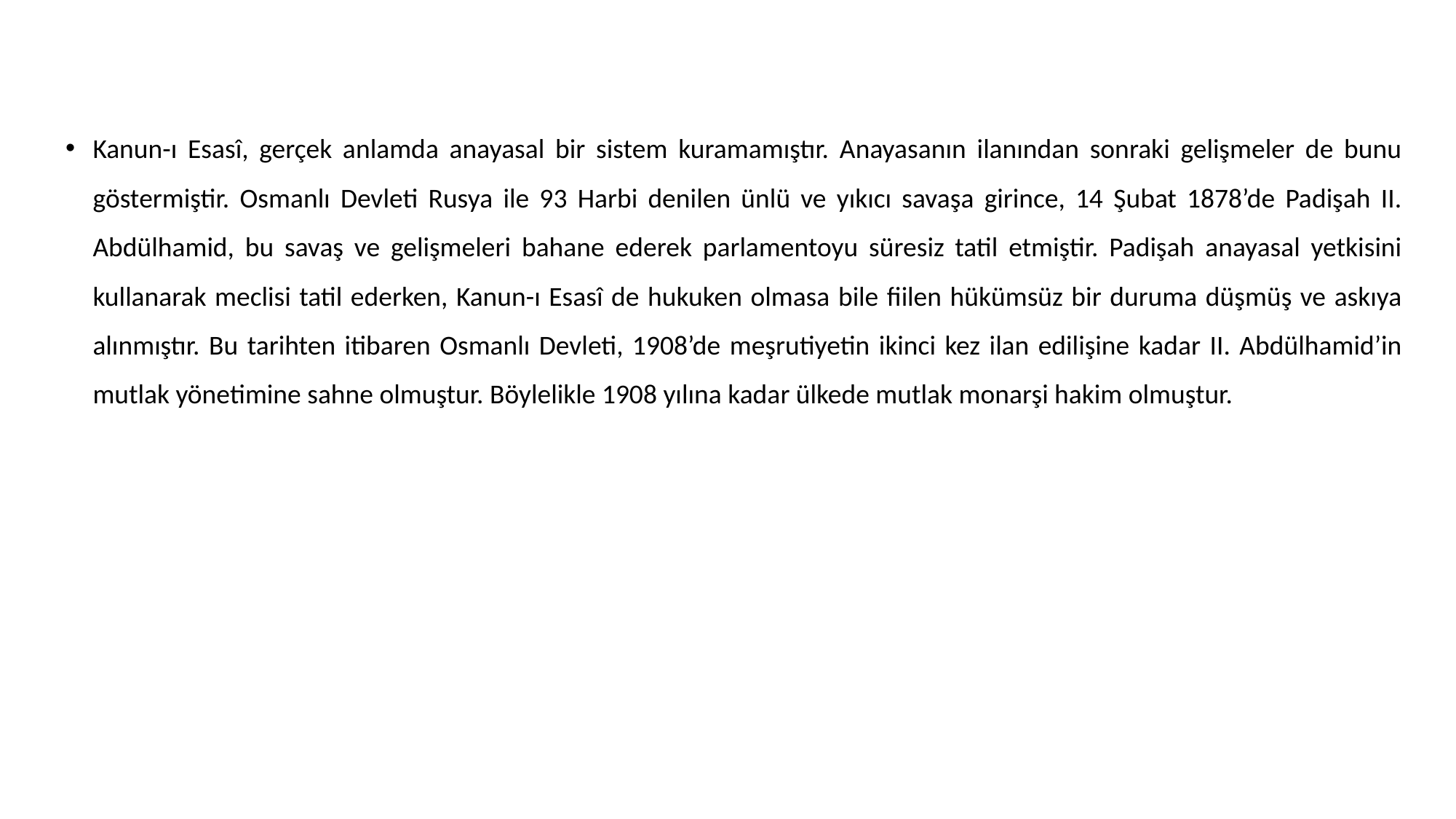

#
Kanun-ı Esasî, gerçek anlamda anayasal bir sistem kuramamıştır. Anayasanın ilanından sonraki gelişmeler de bunu göstermiştir. Osmanlı Devleti Rusya ile 93 Harbi denilen ünlü ve yıkıcı savaşa girince, 14 Şubat 1878’de Padişah II. Abdülhamid, bu savaş ve gelişmeleri bahane ederek parlamentoyu süresiz tatil etmiştir. Padişah anayasal yetkisini kullanarak meclisi tatil ederken, Kanun-ı Esasî de hukuken olmasa bile fiilen hükümsüz bir duruma düşmüş ve askıya alınmıştır. Bu tarihten itibaren Osmanlı Devleti, 1908’de meşrutiyetin ikinci kez ilan edilişine kadar II. Abdülhamid’in mutlak yönetimine sahne olmuştur. Böylelikle 1908 yılına kadar ülkede mutlak monarşi hakim olmuştur.